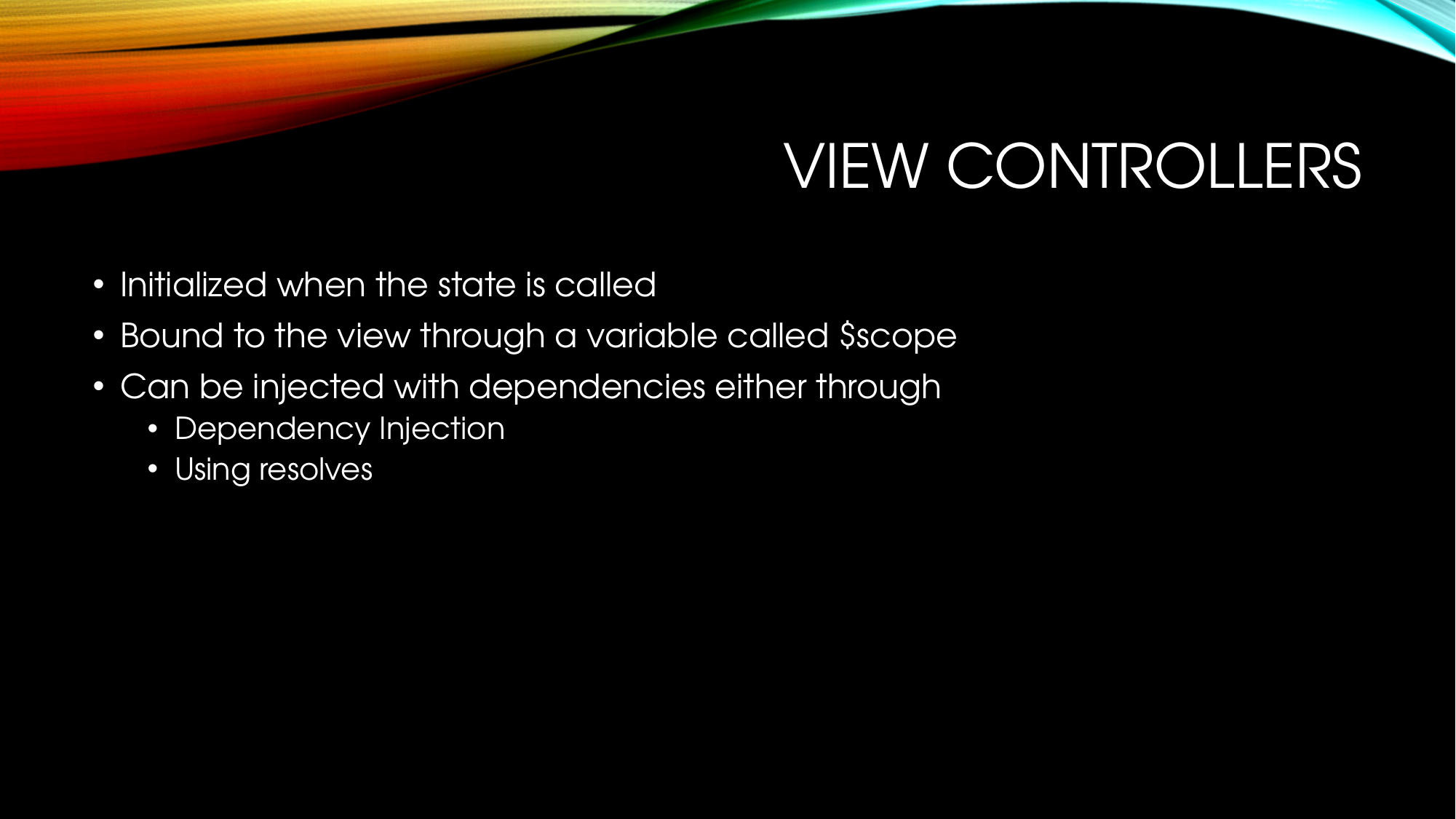

# View controllers
Initialized when the state is called
Bound to the view through a variable called $scope
Can be injected with dependencies either through
Dependency Injection
Using resolves